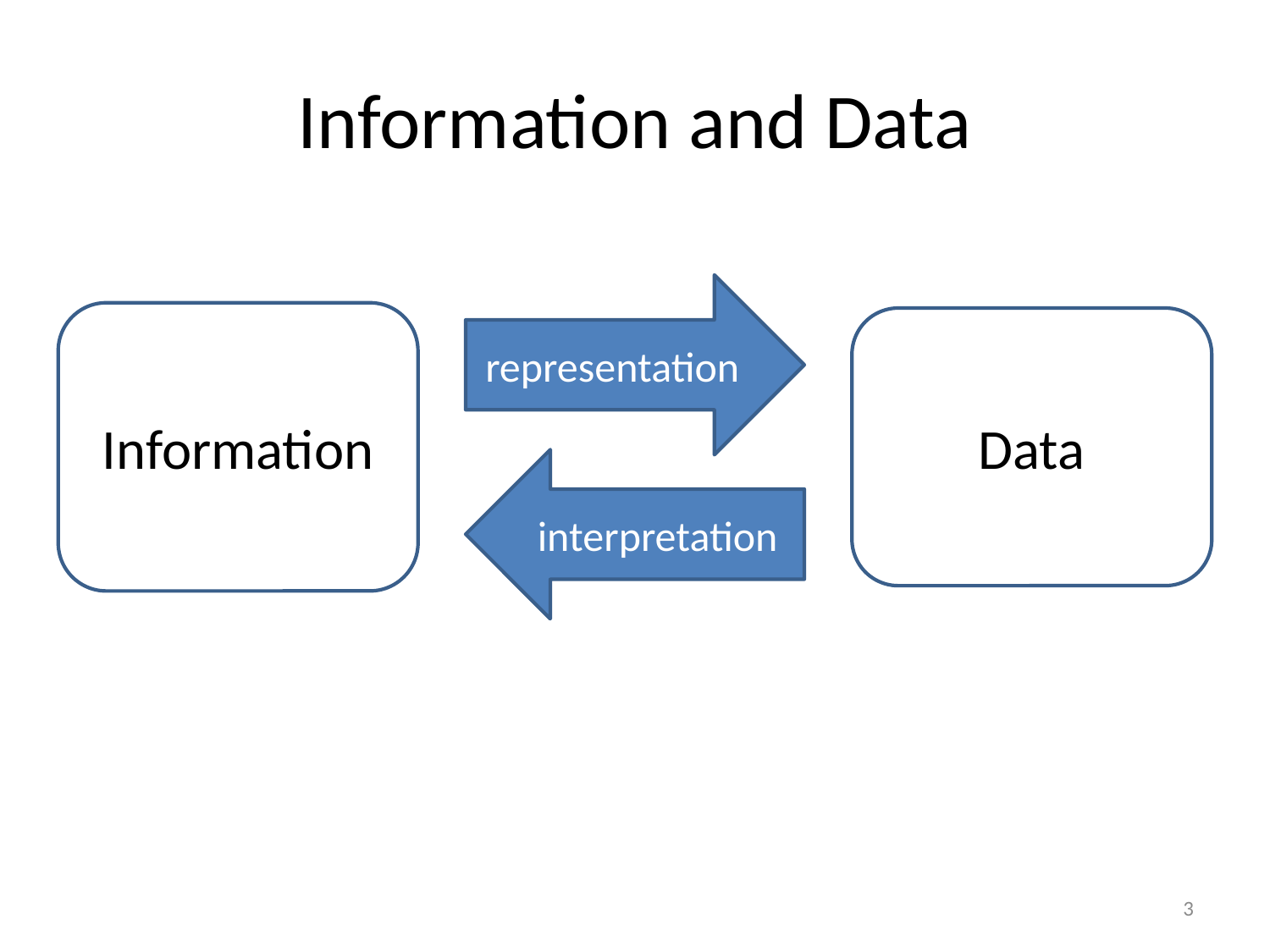

# Information and Data
representation
interpretation
Information
Data
3